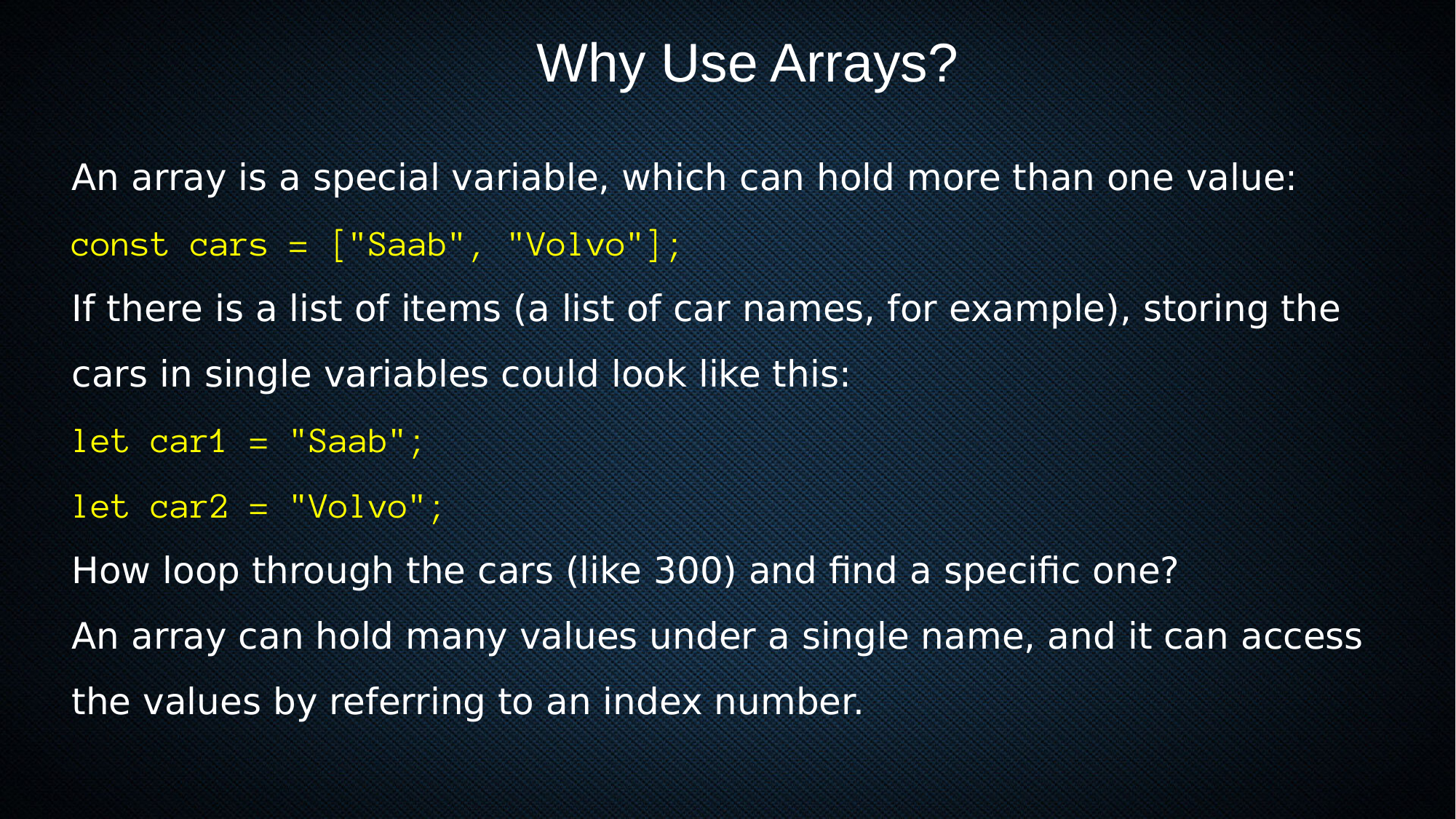

Why Use Arrays?
An array is a special variable, which can hold more than one value:
const cars = ["Saab", "Volvo"];
If there is a list of items (a list of car names, for example), storing the cars in single variables could look like this:
let car1 = "Saab";
let car2 = "Volvo";
How loop through the cars (like 300) and find a specific one?
An array can hold many values under a single name, and it can access the values by referring to an index number.